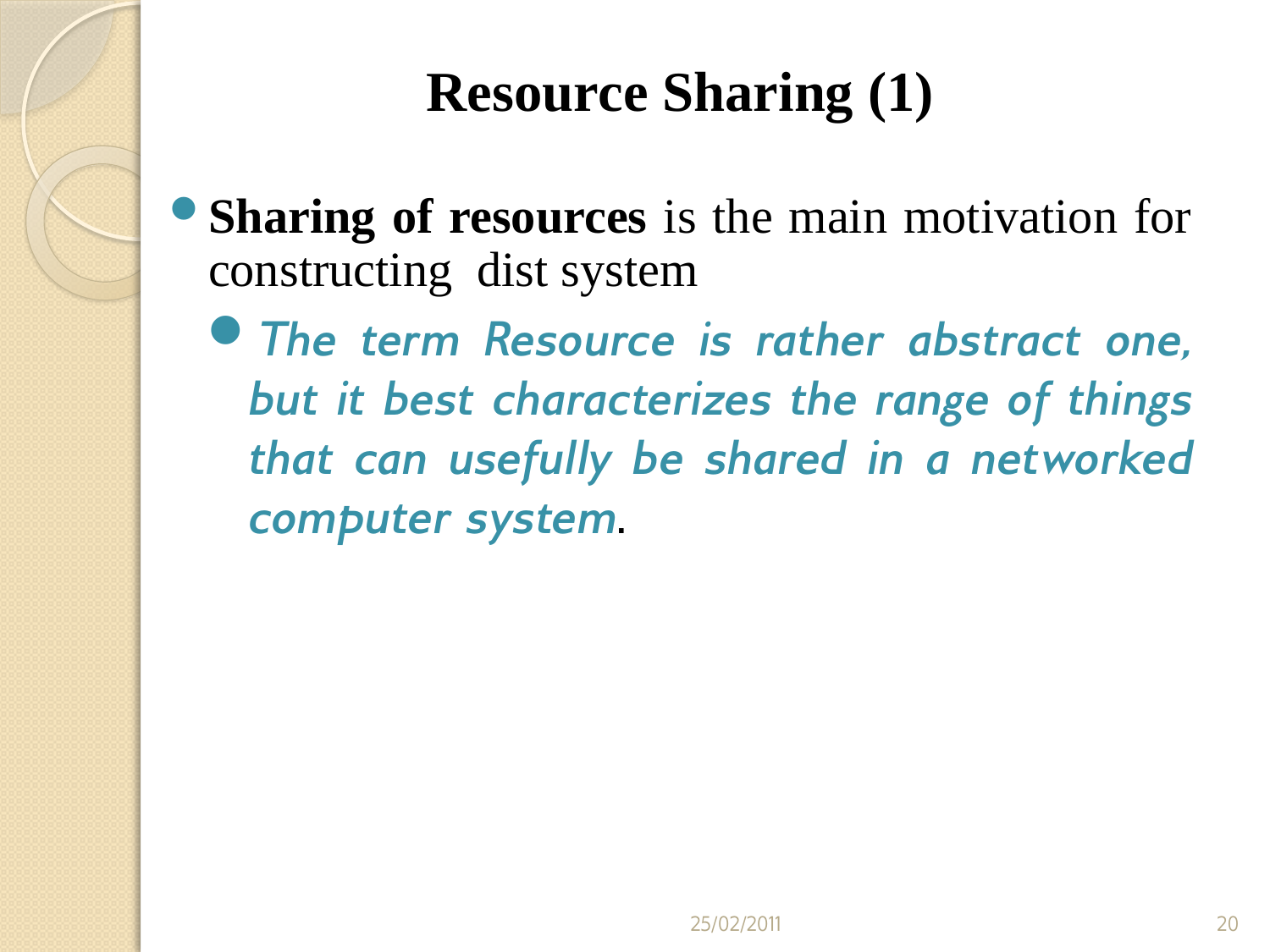

Resource Sharing (1)

Sharing of resources is the main motivation for constructing  dist system
The term Resource is rather abstract one, but it best characterizes the range of things that can usefully be shared in a networked computer system.

25/02/2011
20